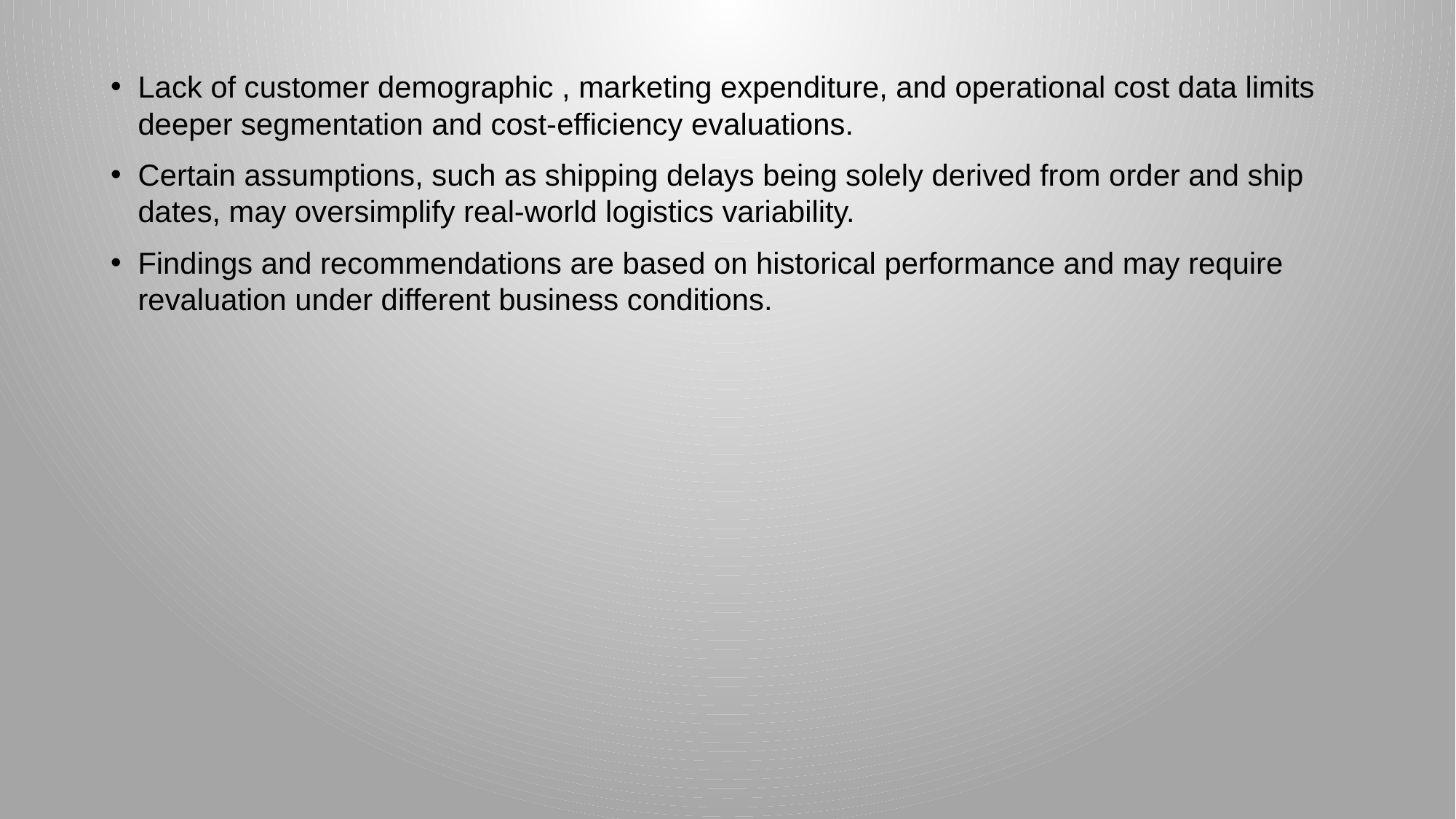

Lack of customer demographic , marketing expenditure, and operational cost data limits deeper segmentation and cost-efficiency evaluations.
Certain assumptions, such as shipping delays being solely derived from order and ship dates, may oversimplify real-world logistics variability.
Findings and recommendations are based on historical performance and may require revaluation under different business conditions.